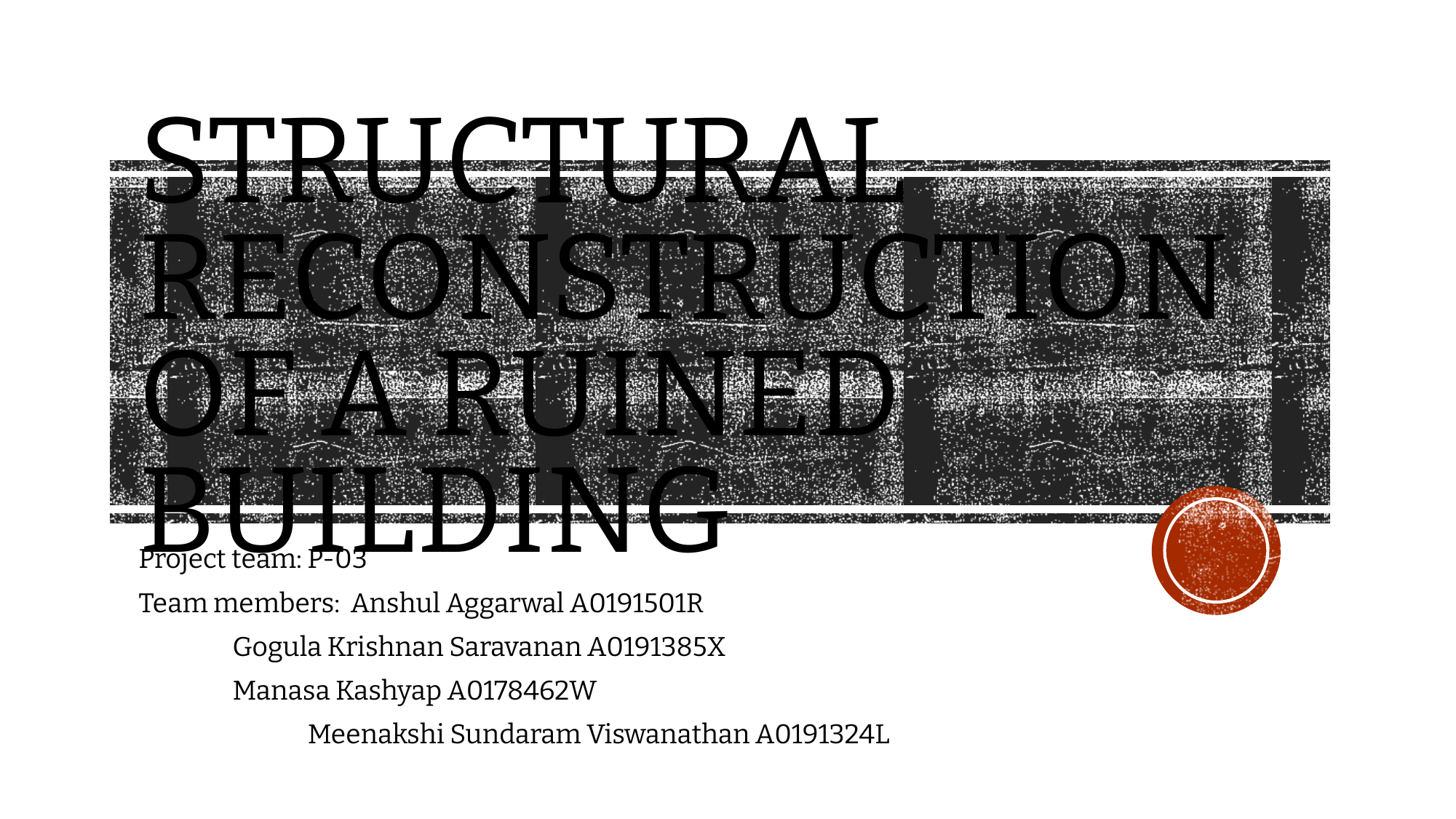

# Structural Reconstruction of a ruined building
Project team: P-03
Team members:  Anshul Aggarwal A0191501R
		 Gogula Krishnan Saravanan A0191385X
		 Manasa Kashyap A0178462W
                               Meenakshi Sundaram Viswanathan A0191324L